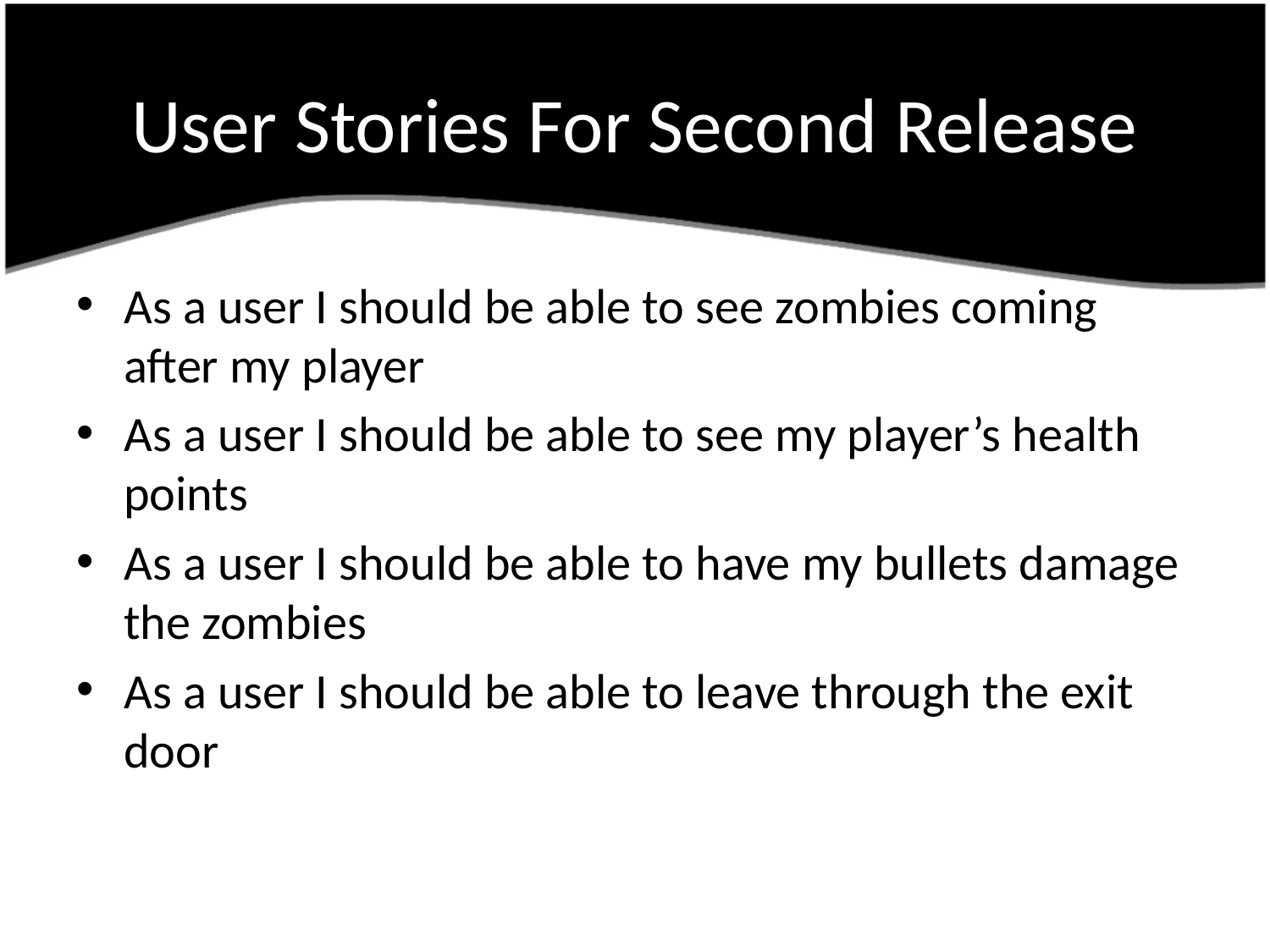

User Stories For Second Release
As a user I should be able to see zombies coming after my player
As a user I should be able to see my player’s health points
As a user I should be able to have my bullets damage the zombies
As a user I should be able to leave through the exit door